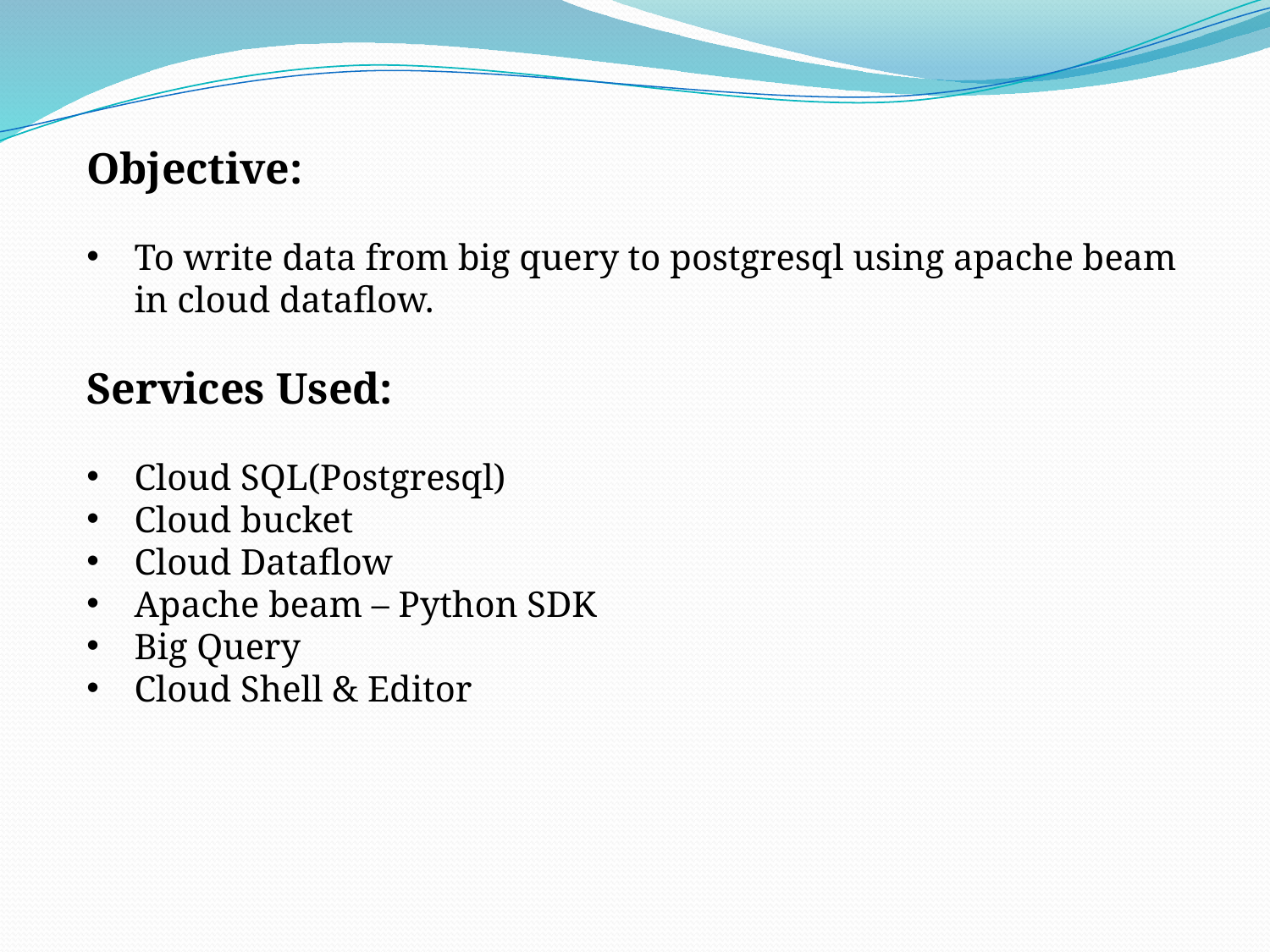

Objective:

To write data from big query to postgresql using apache beam in cloud dataflow.

Services Used:

Cloud SQL(Postgresql)
Cloud bucket
Cloud Dataflow
Apache beam – Python SDK
Big Query
Cloud Shell & Editor